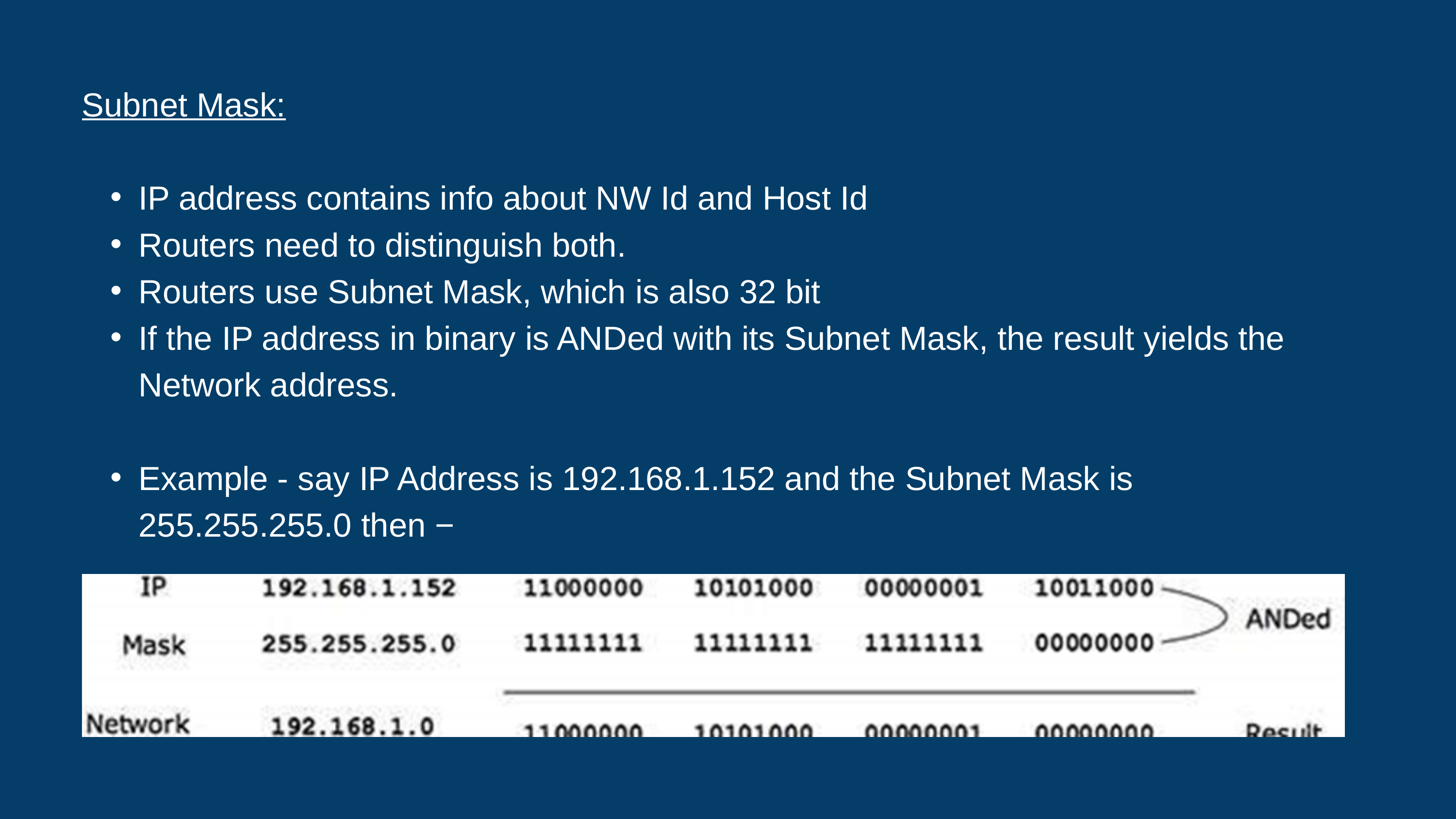

Subnet Mask:

IP address contains info about NW Id and Host Id
Routers need to distinguish both.
Routers use Subnet Mask, which is also 32 bit
If the IP address in binary is ANDed with its Subnet Mask, the result yields the Network address.

Example - say IP Address is 192.168.1.152 and the Subnet Mask is 255.255.255.0 then −